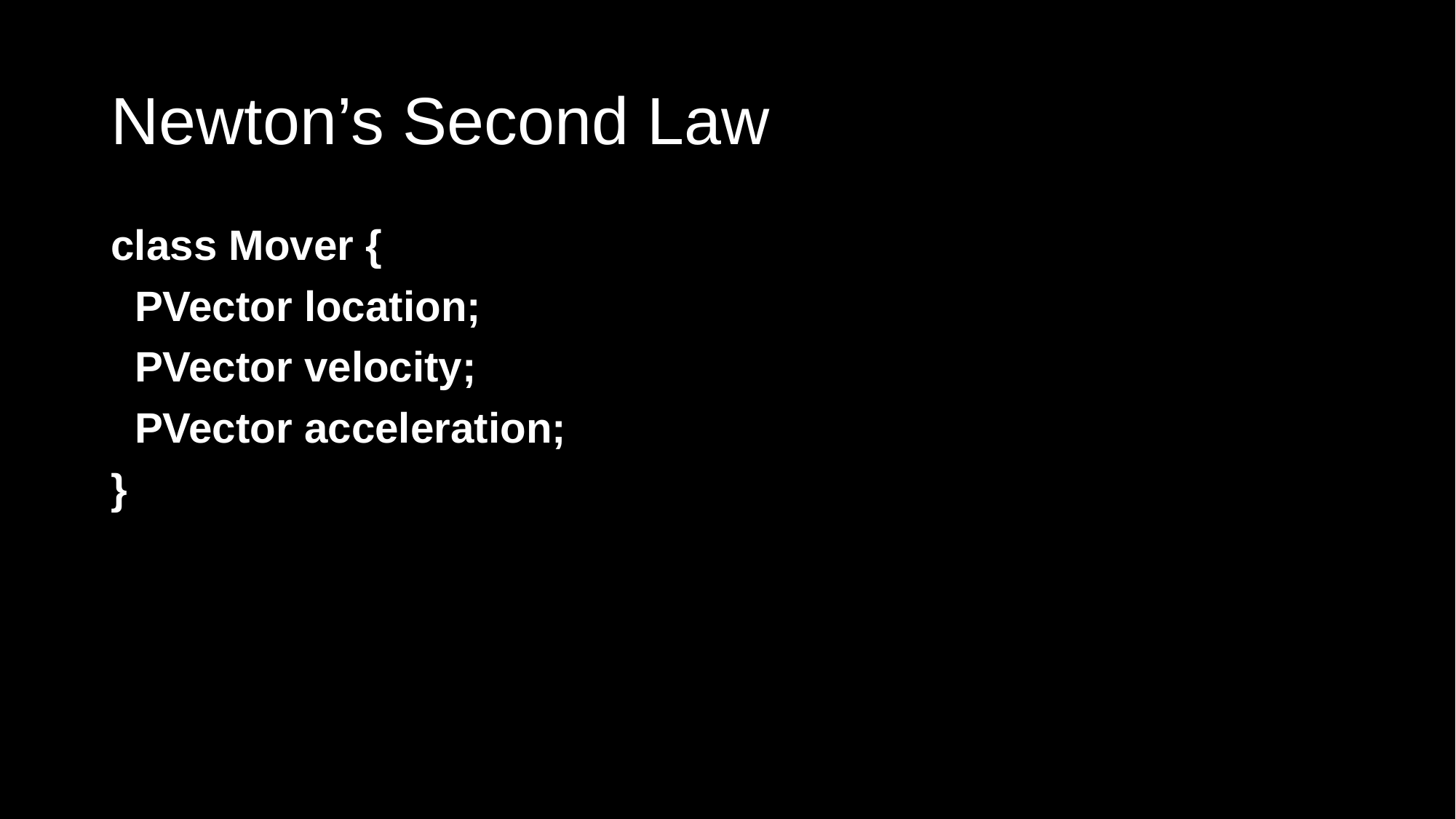

# Newton’s Second Law
class Mover {
  PVector location;
  PVector velocity;
  PVector acceleration;
}